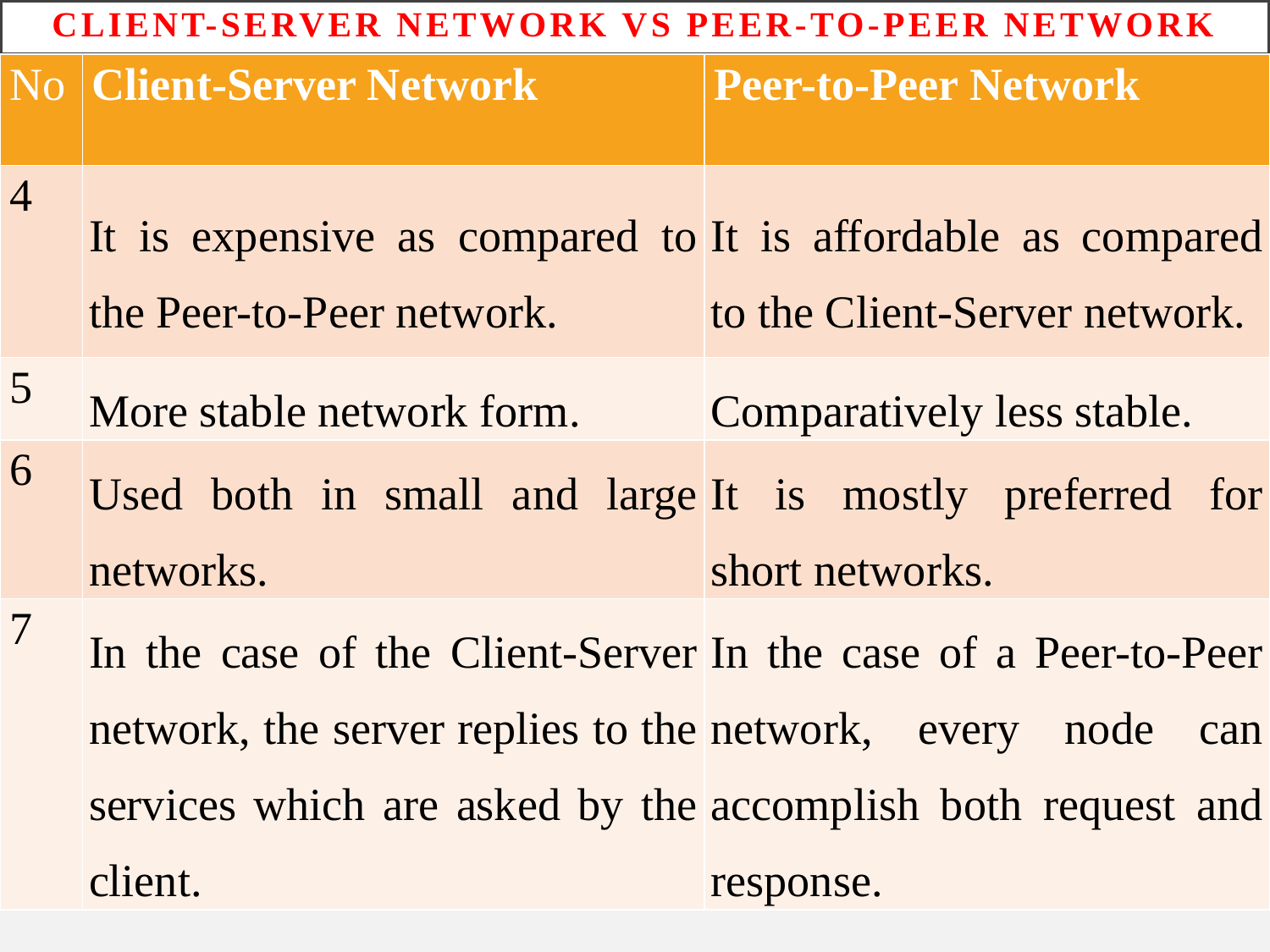

# Client-Server network vs Peer-to-Peer Network
| No | Client-Server Network | Peer-to-Peer Network |
| --- | --- | --- |
| 4 | It is expensive as compared to the Peer-to-Peer network. | It is affordable as compared to the Client-Server network. |
| 5 | More stable network form. | Comparatively less stable. |
| 6 | Used both in small and large networks. | It is mostly preferred for short networks. |
| 7 | In the case of the Client-Server network, the server replies to the services which are asked by the client. | In the case of a Peer-to-Peer network, every node can accomplish both request and response. |